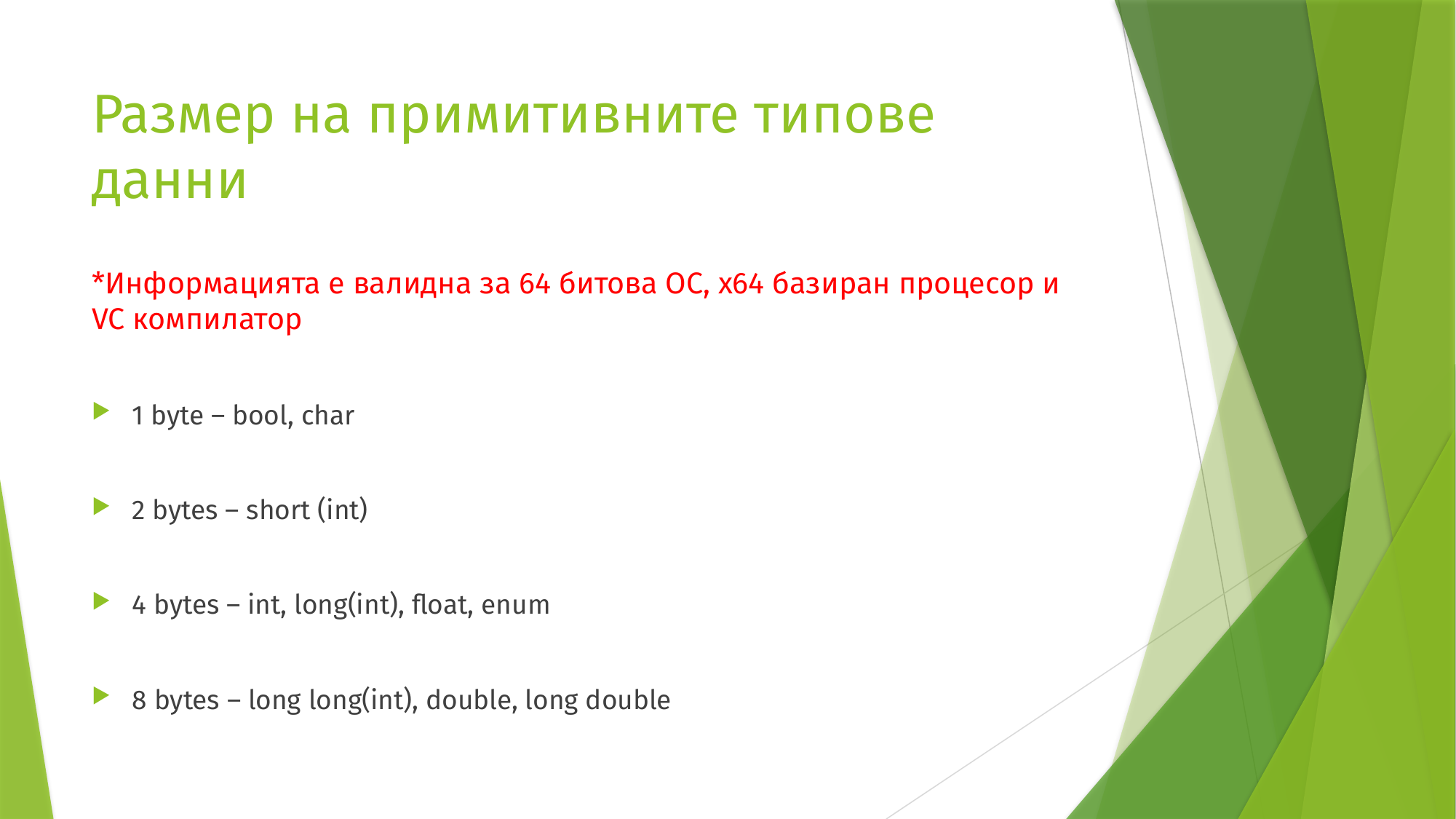

# Размер на примитивните типове данни
*Информацията е валидна за 64 битова ОС, х64 базиран процесор и VC компилатор

1 byte – bool, char

2 bytes – short (int)

4 bytes – int, long(int), float, enum

8 bytes – long long(int), double, long double